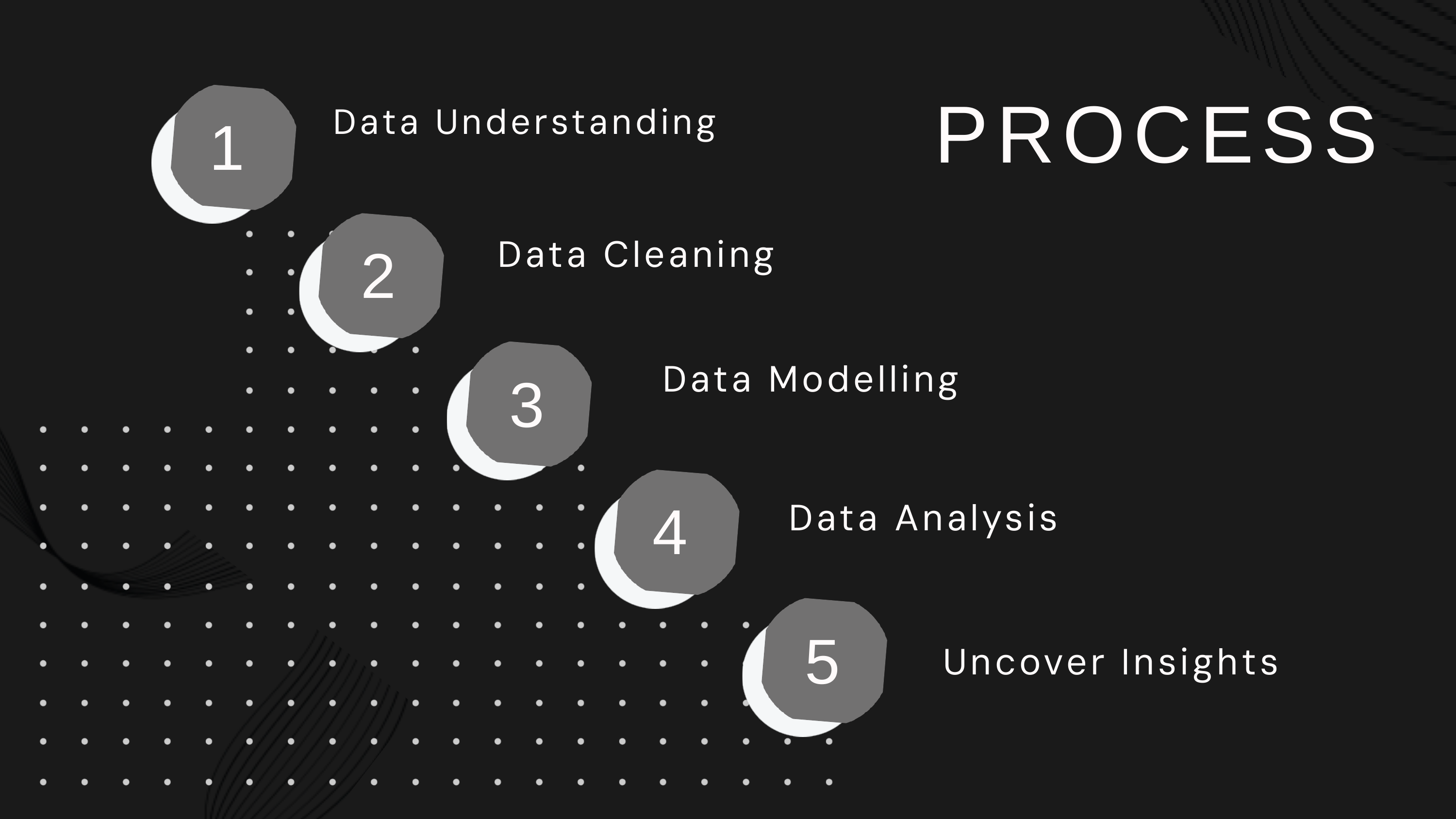

PROCESS

Data Understanding

1

Data Cleaning
2

Data Modelling

3

Data Analysis
4

5
Uncover Insights